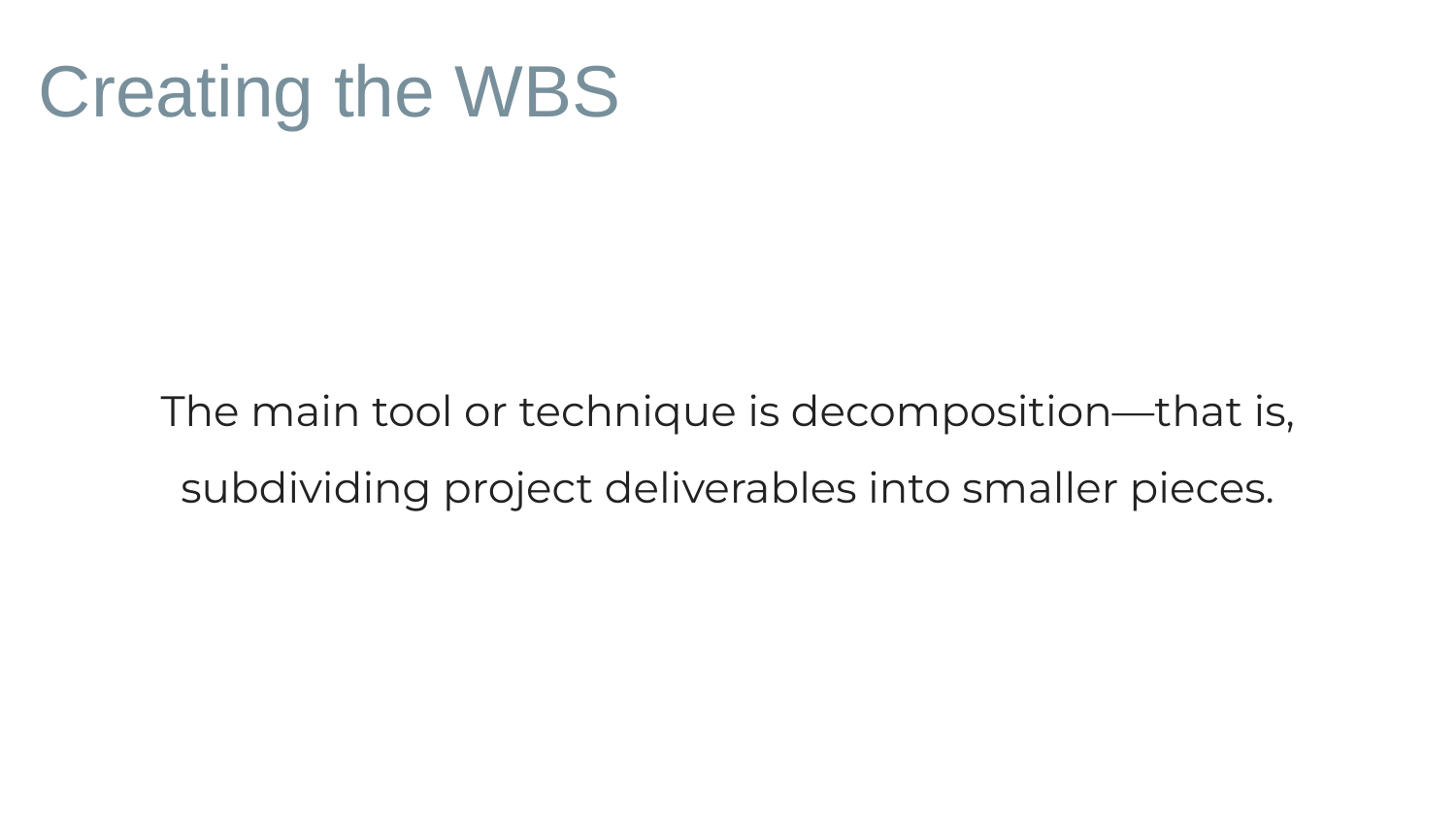

# Creating the WBS
The main tool or technique is decomposition—that is, subdividing project deliverables into smaller pieces.